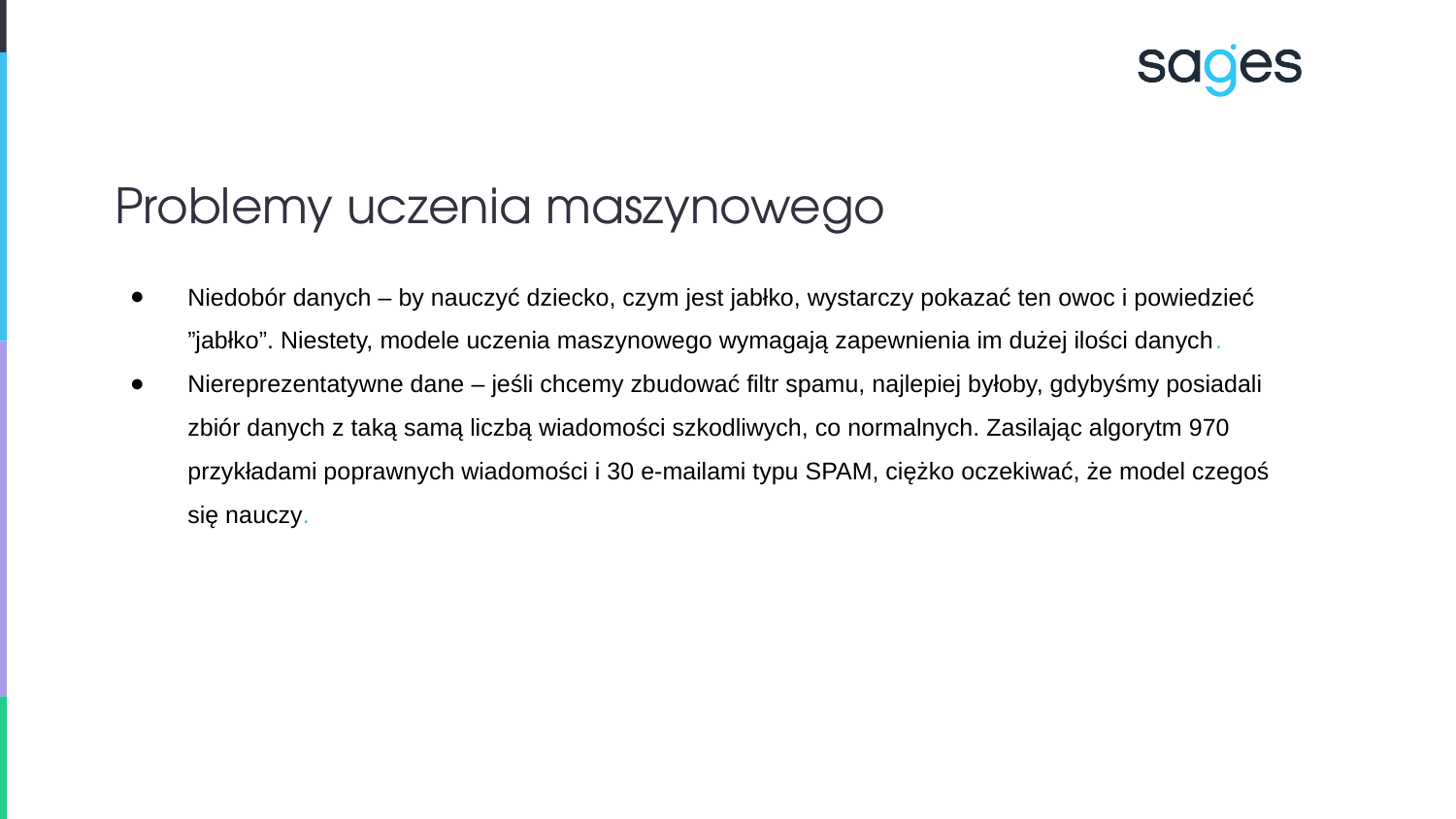

# Problemy uczenia maszynowego
Niedobór danych – by nauczyć dziecko, czym jest jabłko, wystarczy pokazać ten owoc i powiedzieć ”jabłko”. Niestety, modele uczenia maszynowego wymagają zapewnienia im dużej ilości danych.
Niereprezentatywne dane – jeśli chcemy zbudować filtr spamu, najlepiej byłoby, gdybyśmy posiadali zbiór danych z taką samą liczbą wiadomości szkodliwych, co normalnych. Zasilając algorytm 970 przykładami poprawnych wiadomości i 30 e-mailami typu SPAM, ciężko oczekiwać, że model czegoś się nauczy.